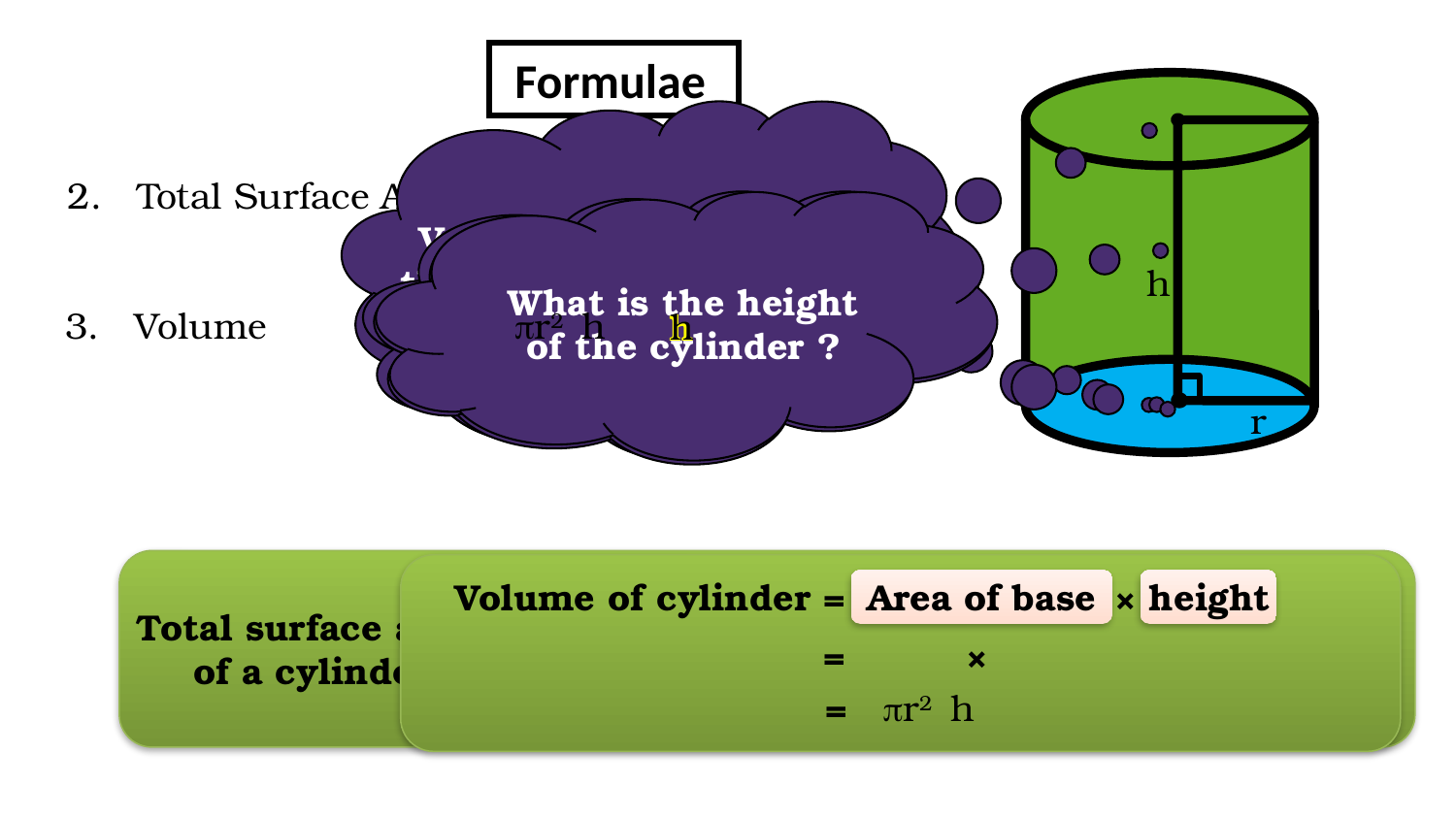

Formulae

h

r

2.   Total Surface Area =
2 π r (r + h)

Volume of the cylinder is
the capacity of the cylinder
What is the area of the
circular face ?
π r2
π r2
The horizontal surfaces of a
cylinder are equal and
parallel to each other
What is the height
of the cylinder ?
What is the area of this
circular base ?
3.   Volume
=
πr2 h
h
π r2
π r2
h
∴Volume of a cylinder = ?

Volume of cylinder =
Area of base
× height

Total surface area
of a cylinder

Curved surface area
of a cylinder
Area of two circular
faces
2 × area of one
circular face
+
=
2πrh
2 ×
×
=
πr2 h
=
=
2 π r
(r + h)